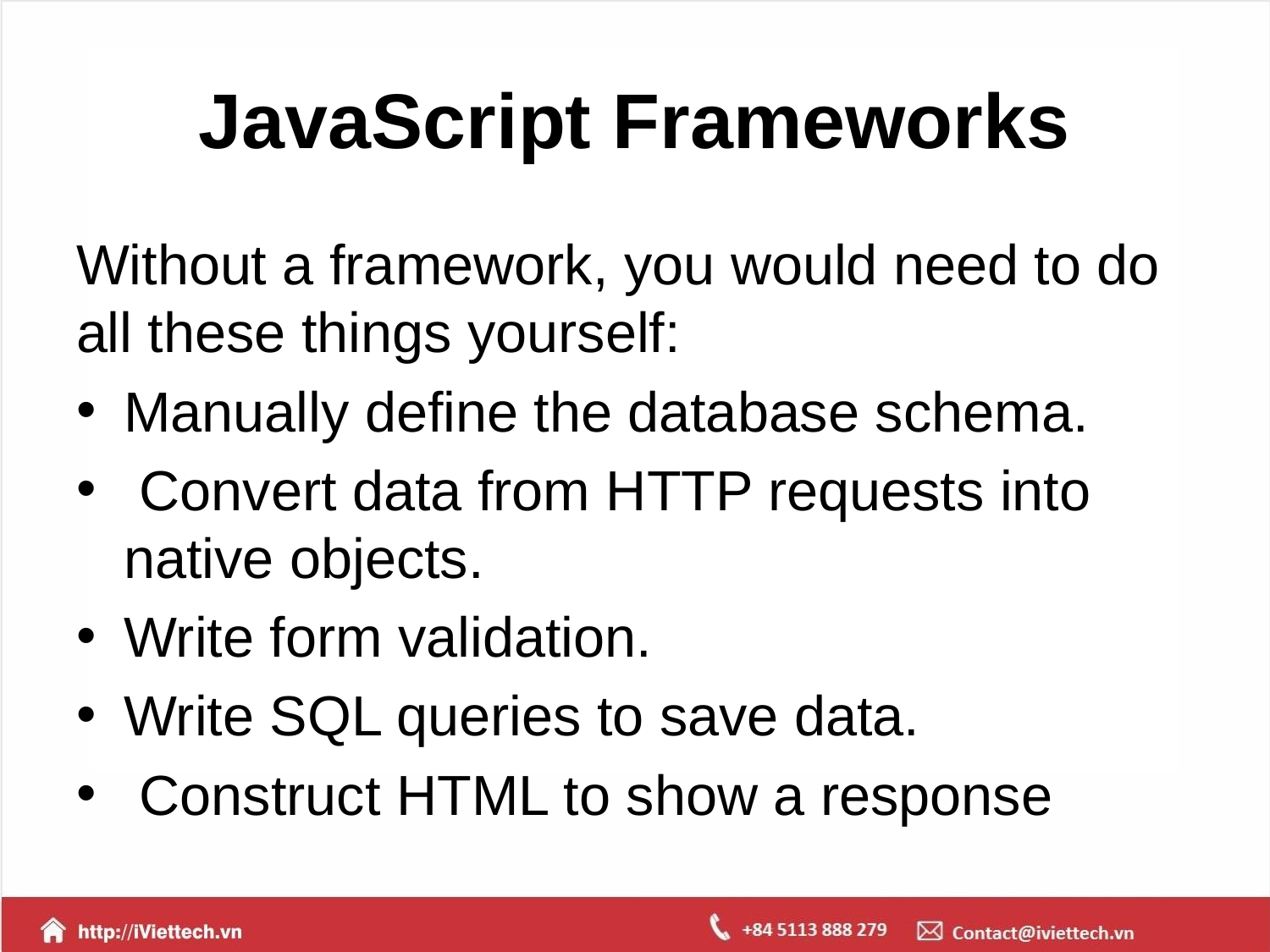

# JavaScript Frameworks
Without a framework, you would need to do all these things yourself:
Manually define the database schema.
 Convert data from HTTP requests into native objects.
Write form validation.
Write SQL queries to save data.
 Construct HTML to show a response